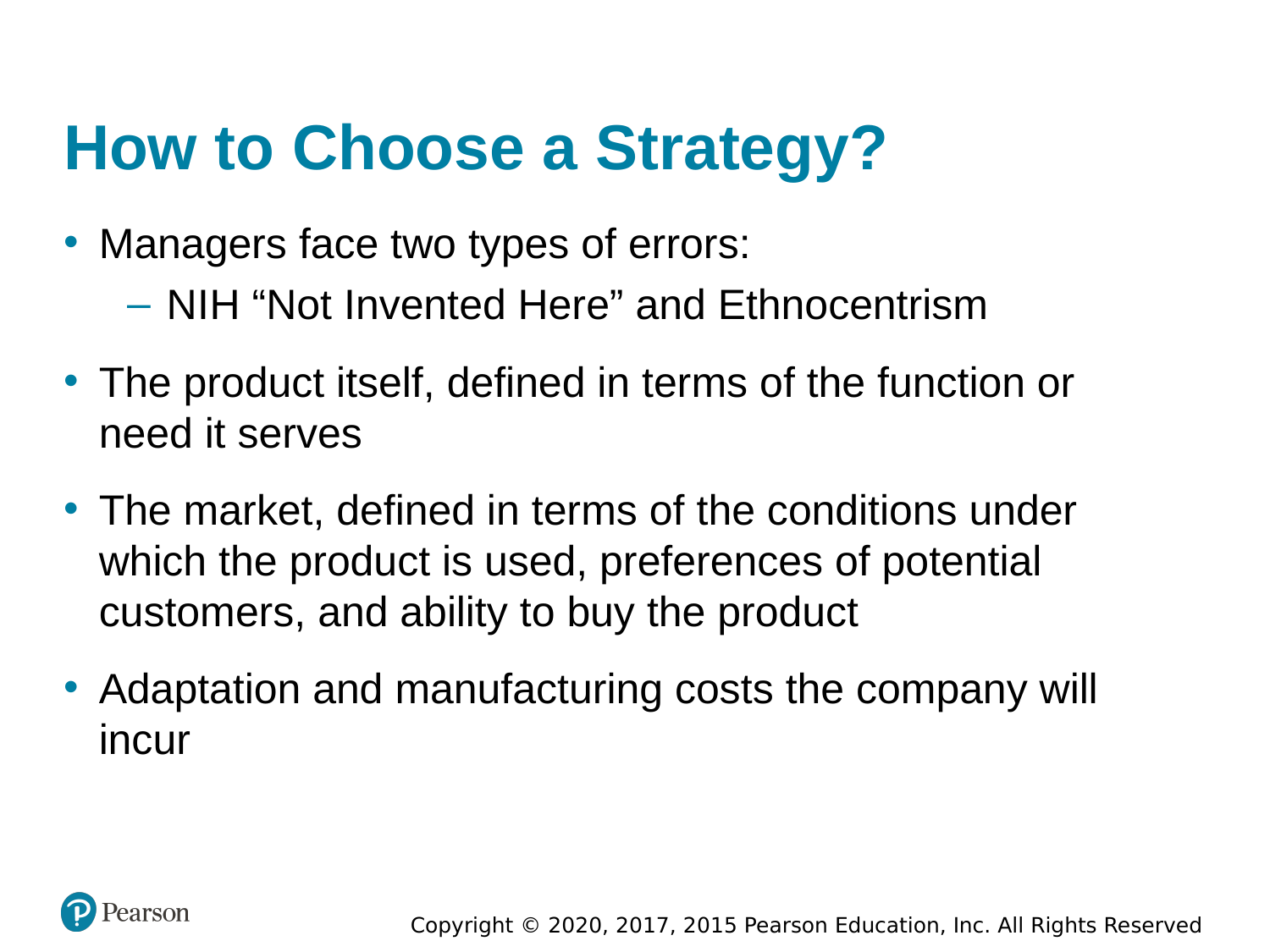

# How to Choose a Strategy?
Managers face two types of errors:
N I H “Not Invented Here” and Ethnocentrism
The product itself, defined in terms of the function or need it serves
The market, defined in terms of the conditions under which the product is used, preferences of potential customers, and ability to buy the product
Adaptation and manufacturing costs the company will incur